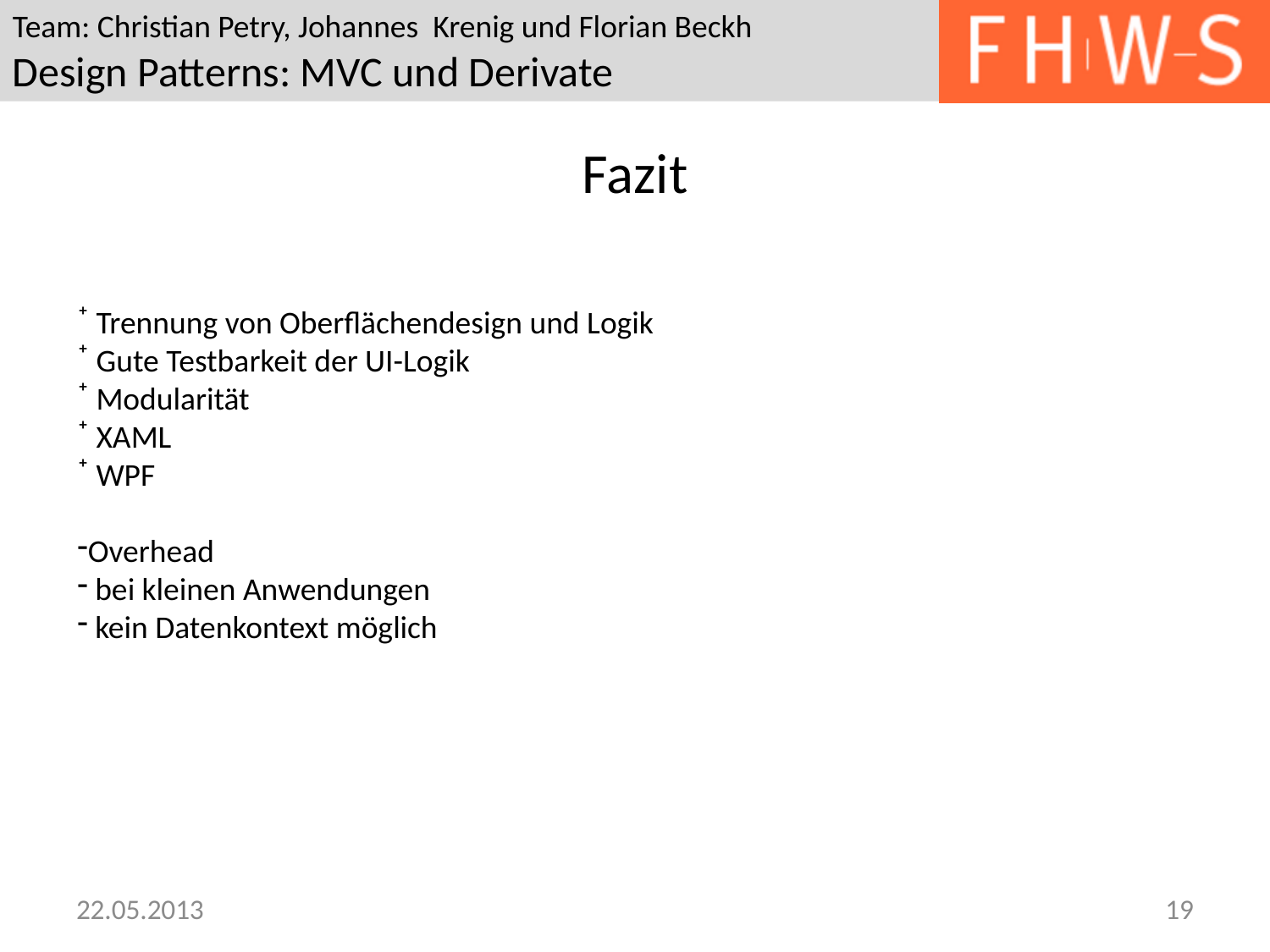

# Fazit
 Trennung von Oberflächendesign und Logik
 Gute Testbarkeit der UI-Logik
 Modularität
 XAML
 WPF

Overhead
 bei kleinen Anwendungen
 kein Datenkontext möglich
22.05.2013
19